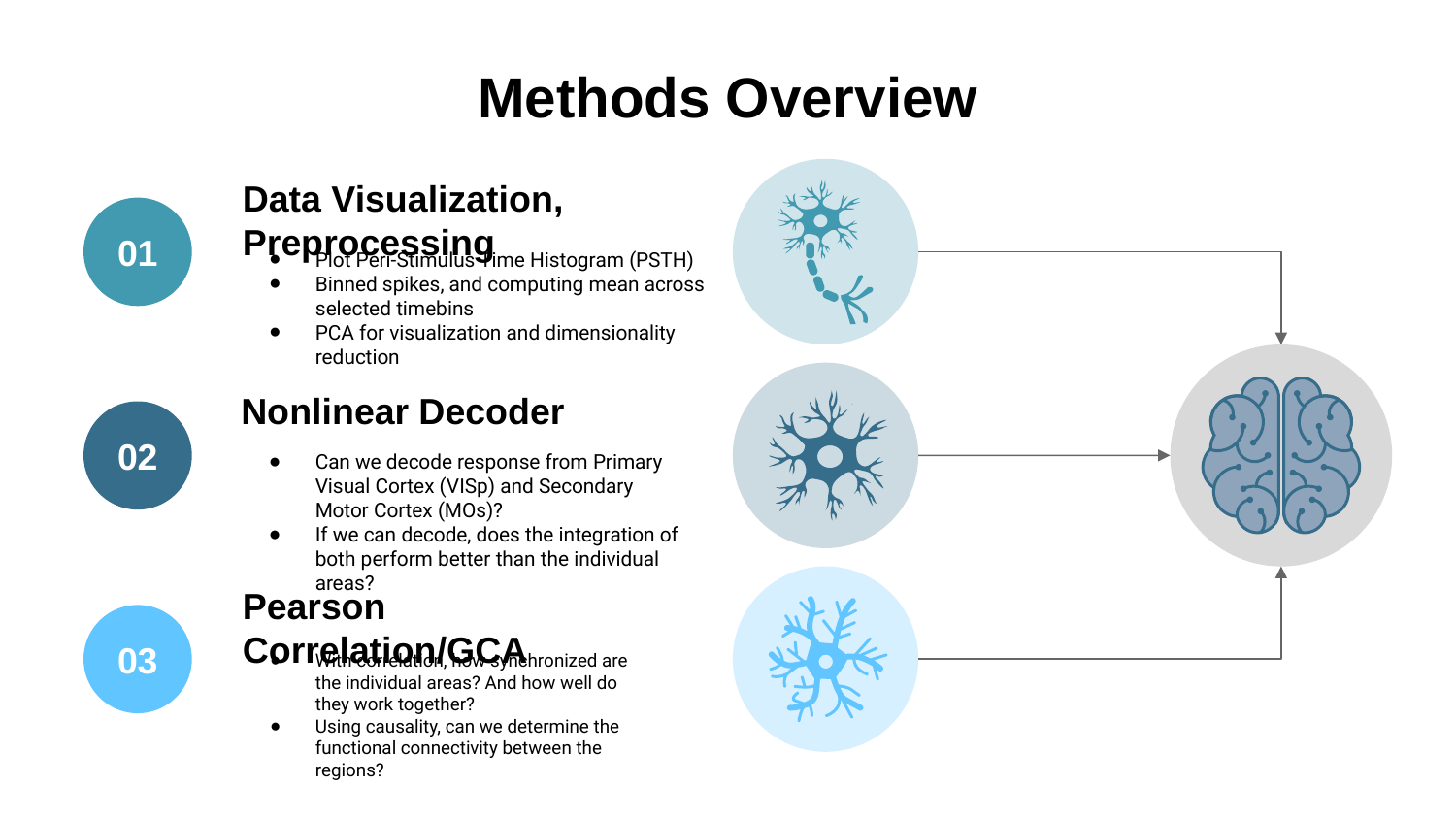

# Methods Overview

Data Visualization, Preprocessing
Plot Peri-Stimulus Time Histogram (PSTH)
Binned spikes, and computing mean across selected timebins
PCA for visualization and dimensionality reduction
01

Nonlinear Decoder

02

Can we decode response from Primary Visual Cortex (VISp) and Secondary Motor Cortex (MOs)?
If we can decode, does the integration of both perform better than the individual areas?

03
Pearson Correlation/GCA
With correlation, how synchronized are the individual areas? And how well do they work together?
Using causality, can we determine the functional connectivity between the regions?